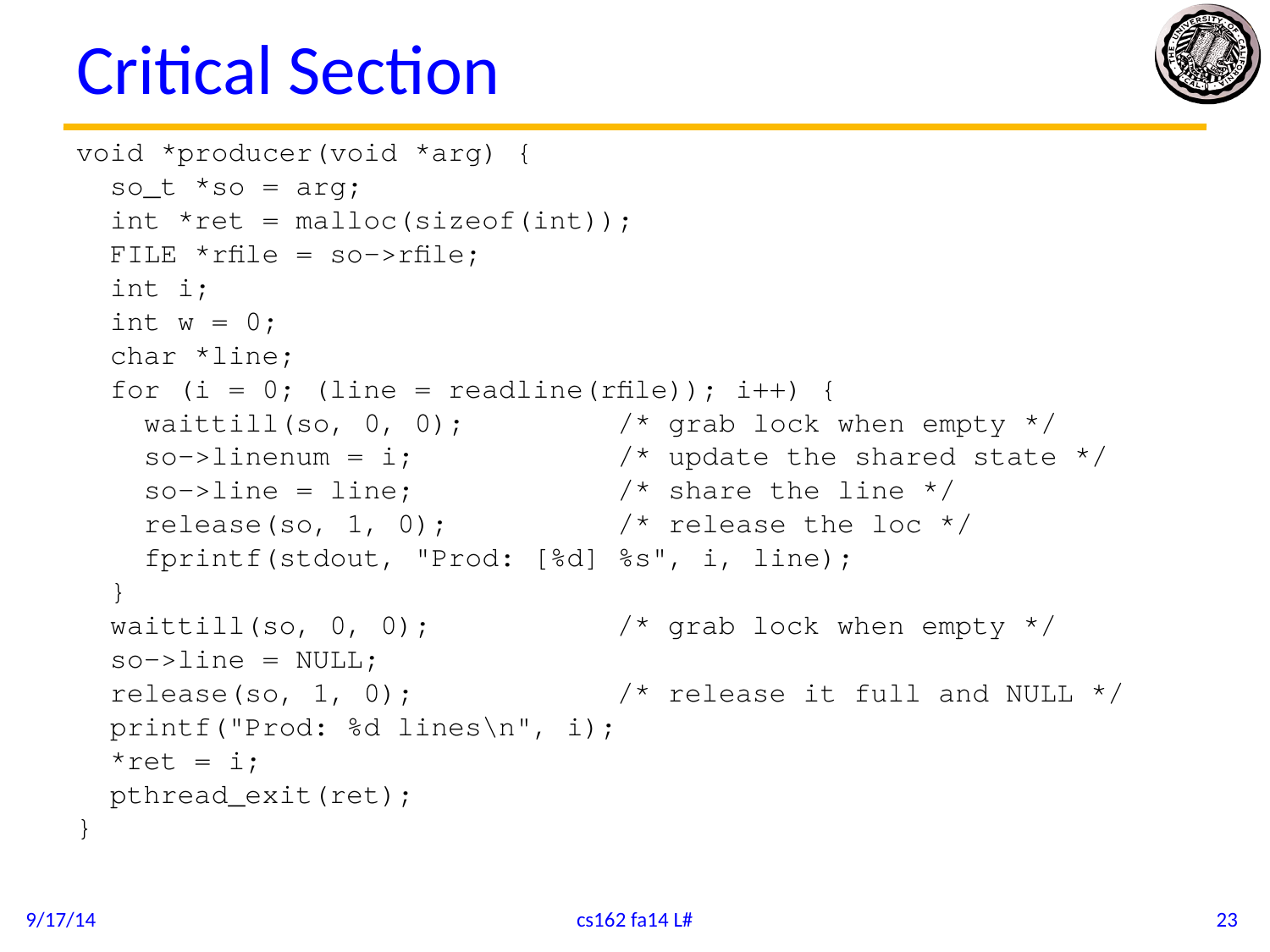

# Critical Section
void *producer(void *arg) {
  so_t *so = arg;
  int *ret = malloc(sizeof(int));
  FILE *rfile = so->rfile;
  int i;
  int w = 0;
  char *line;
  for (i = 0; (line = readline(rfile)); i++) {
    waittill(so, 0, 0);         /* grab lock when empty */
    so->linenum = i;            /* update the shared state */
    so->line = line;            /* share the line */
    release(so, 1, 0);          /* release the loc */
    fprintf(stdout, "Prod: [%d] %s", i, line);
  }
  waittill(so, 0, 0);           /* grab lock when empty */
  so->line = NULL;
  release(so, 1, 0);            /* release it full and NULL */
  printf("Prod: %d lines\n", i);
  *ret = i;
  pthread_exit(ret);
}
9/17/14
cs162 fa14 L#
23